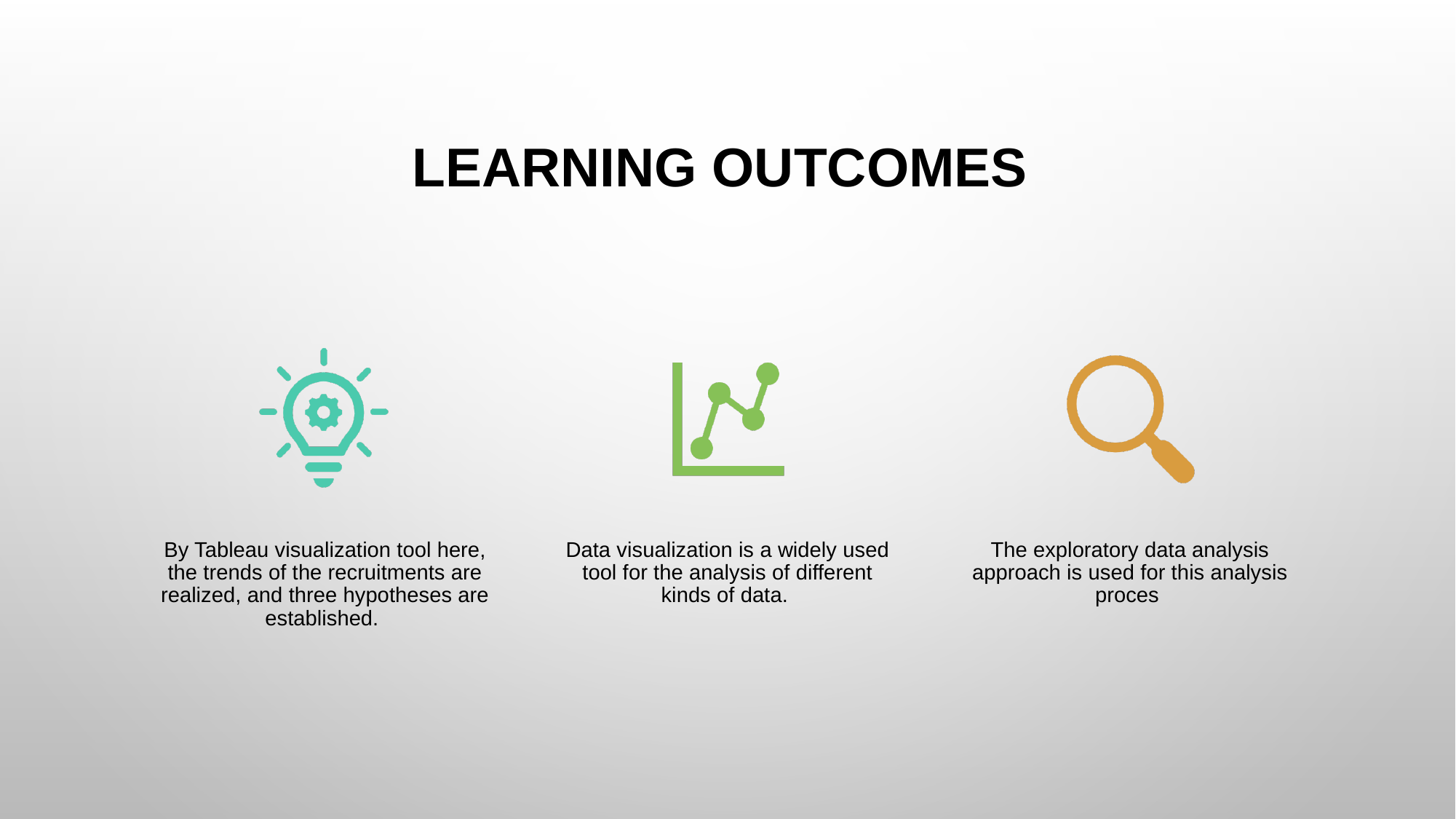

# Learning Outcomes
By Tableau visualization tool here, the trends of the recruitments are realized, and three hypotheses are established.
Data visualization is a widely used tool for the analysis of different kinds of data.
The exploratory data analysis approach is used for this analysis proces